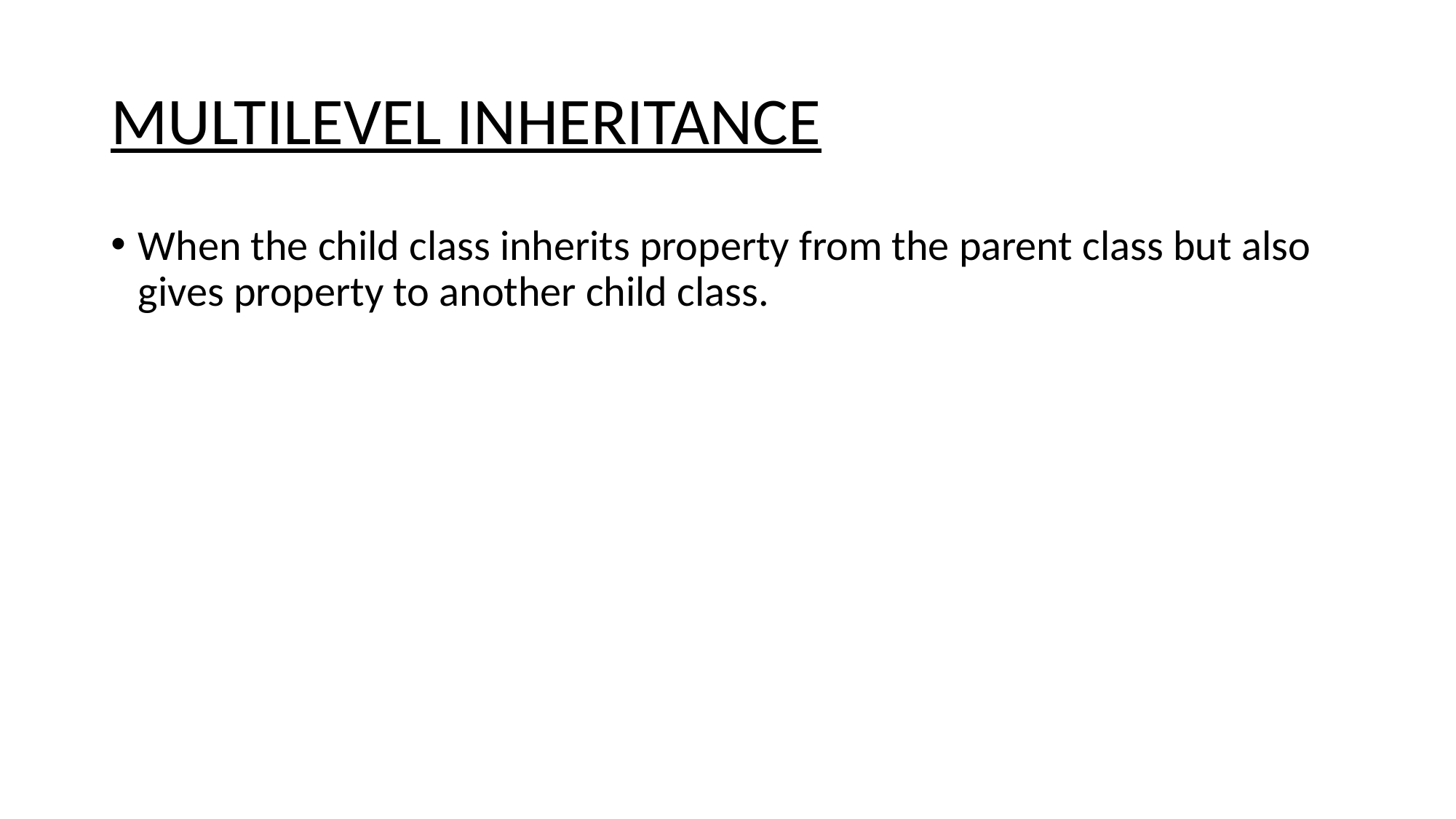

# MULTILEVEL INHERITANCE
When the child class inherits property from the parent class but also gives property to another child class.